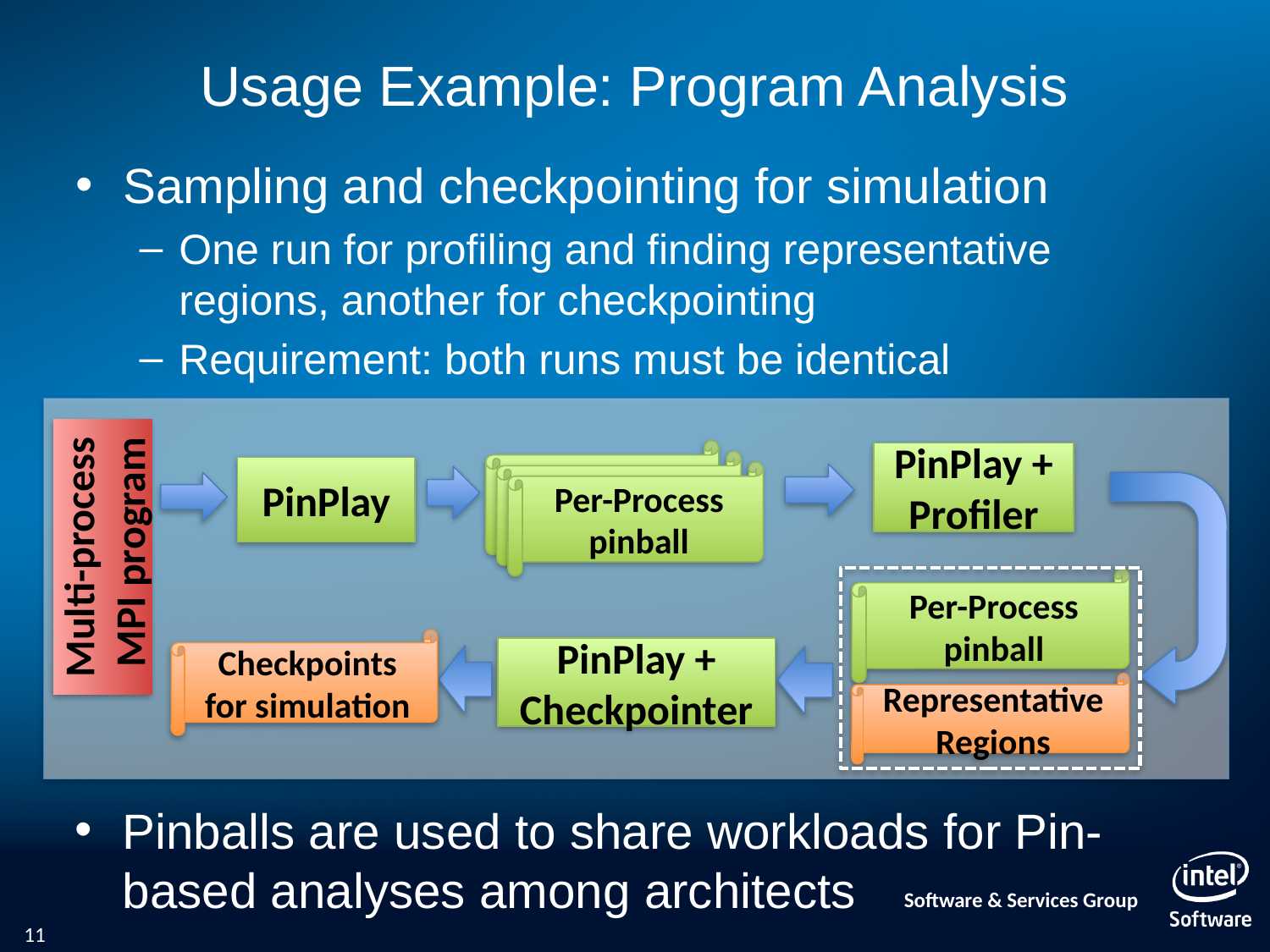

# Usage Example: Program Analysis
Sampling and checkpointing for simulation
One run for profiling and finding representative regions, another for checkpointing
Requirement: both runs must be identical

Logs (pinballs)
PinPlay +
Profiler
Logs (pinballs)
PinPlay
Per-Process pinball

Multi-process
 MPI program

Per-Process pinball
Checkpoints for simulation
PinPlay +
Checkpointer

Representative Regions

Pinballs are used to share workloads for Pin-based analyses among architects

11